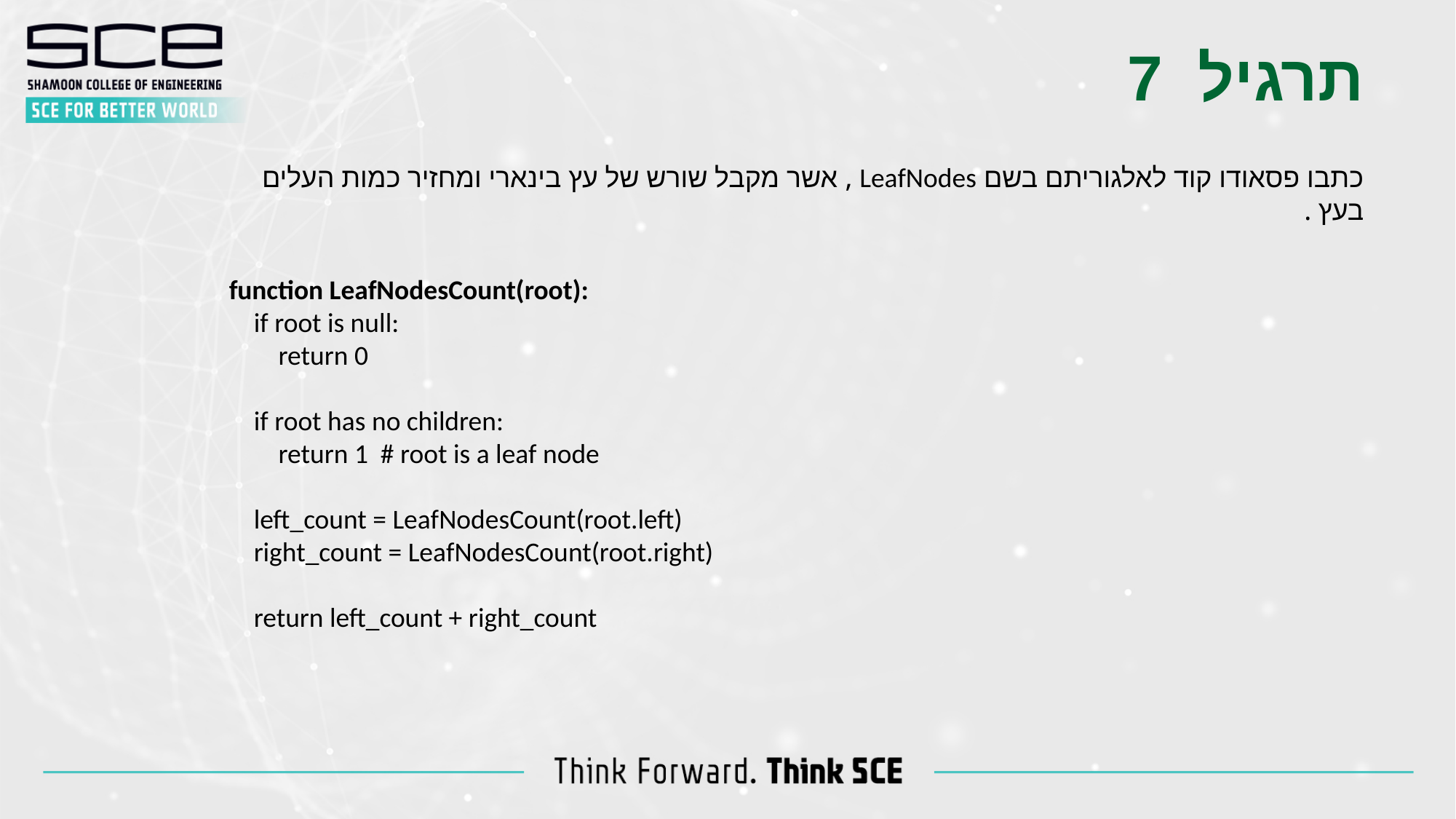

תרגיל  7
כתבו פסאודו קוד לאלגוריתם בשם LeafNodes , אשר מקבל שורש של עץ בינארי ומחזיר כמות העלים בעץ .
function LeafNodesCount(root):
    if root is null:
        return 0

    if root has no children:
        return 1  # root is a leaf node

    left_count = LeafNodesCount(root.left)
    right_count = LeafNodesCount(root.right)

    return left_count + right_count